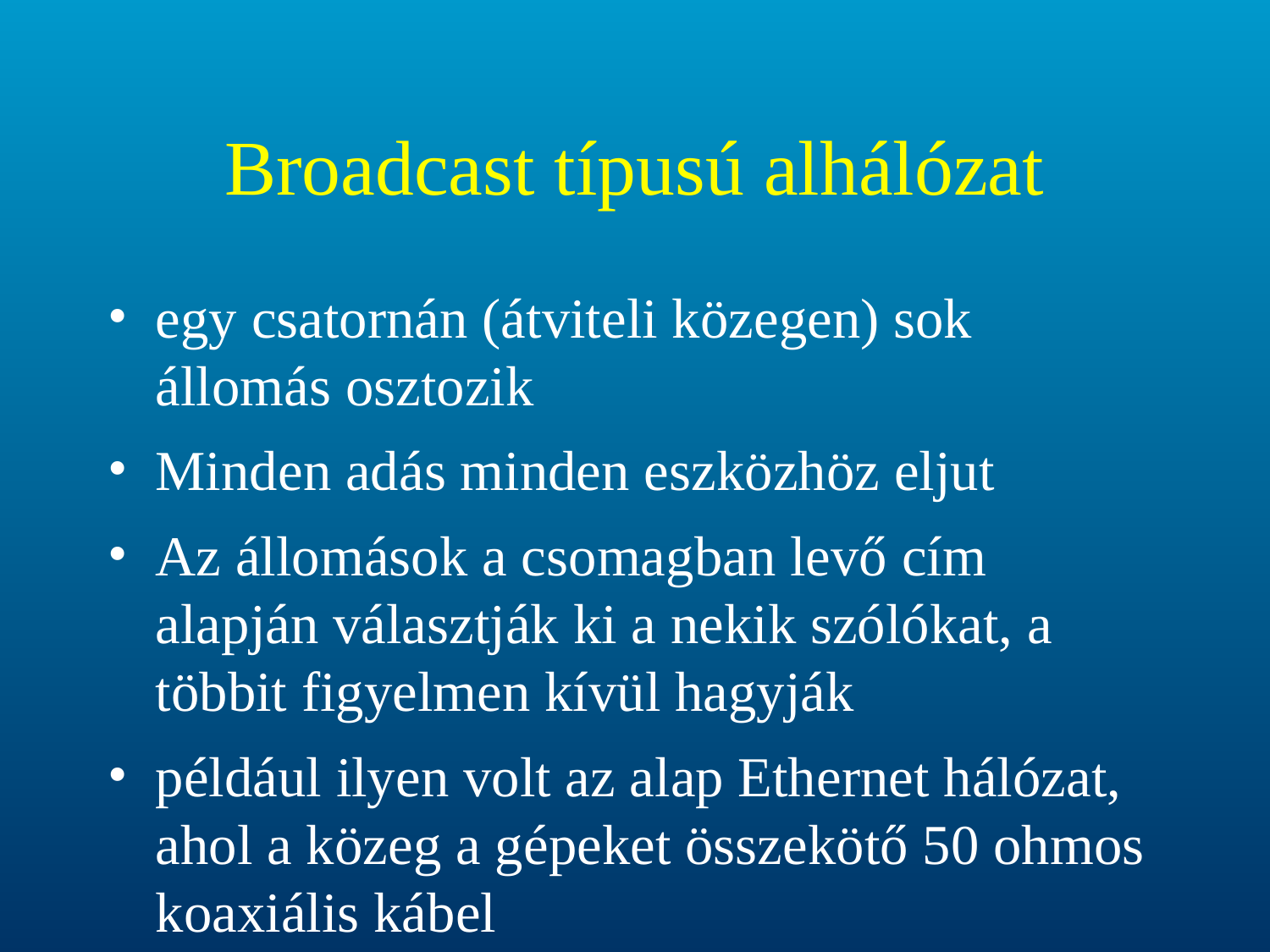

# Broadcast típusú alhálózat
egy csatornán (átviteli közegen) sok állomás osztozik
Minden adás minden eszközhöz eljut
Az állomások a csomagban levő cím alapján választják ki a nekik szólókat, a többit figyelmen kívül hagyják
például ilyen volt az alap Ethernet hálózat, ahol a közeg a gépeket összekötő 50 ohmos koaxiális kábel